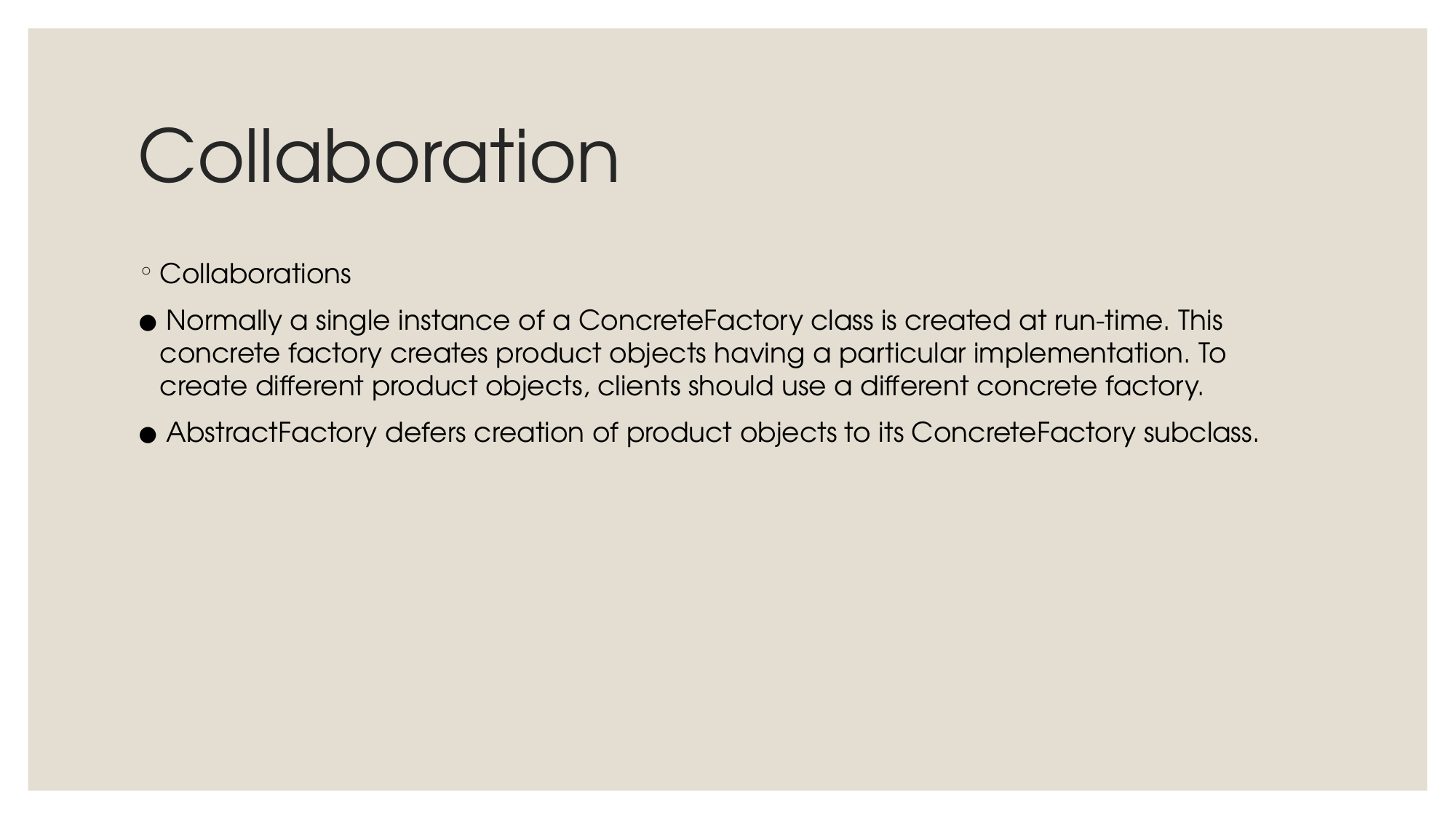

# Collaboration
Collaborations
● Normally a single instance of a ConcreteFactory class is created at run-time. This concrete factory creates product objects having a particular implementation. To create different product objects, clients should use a different concrete factory.
● AbstractFactory defers creation of product objects to its ConcreteFactory subclass.